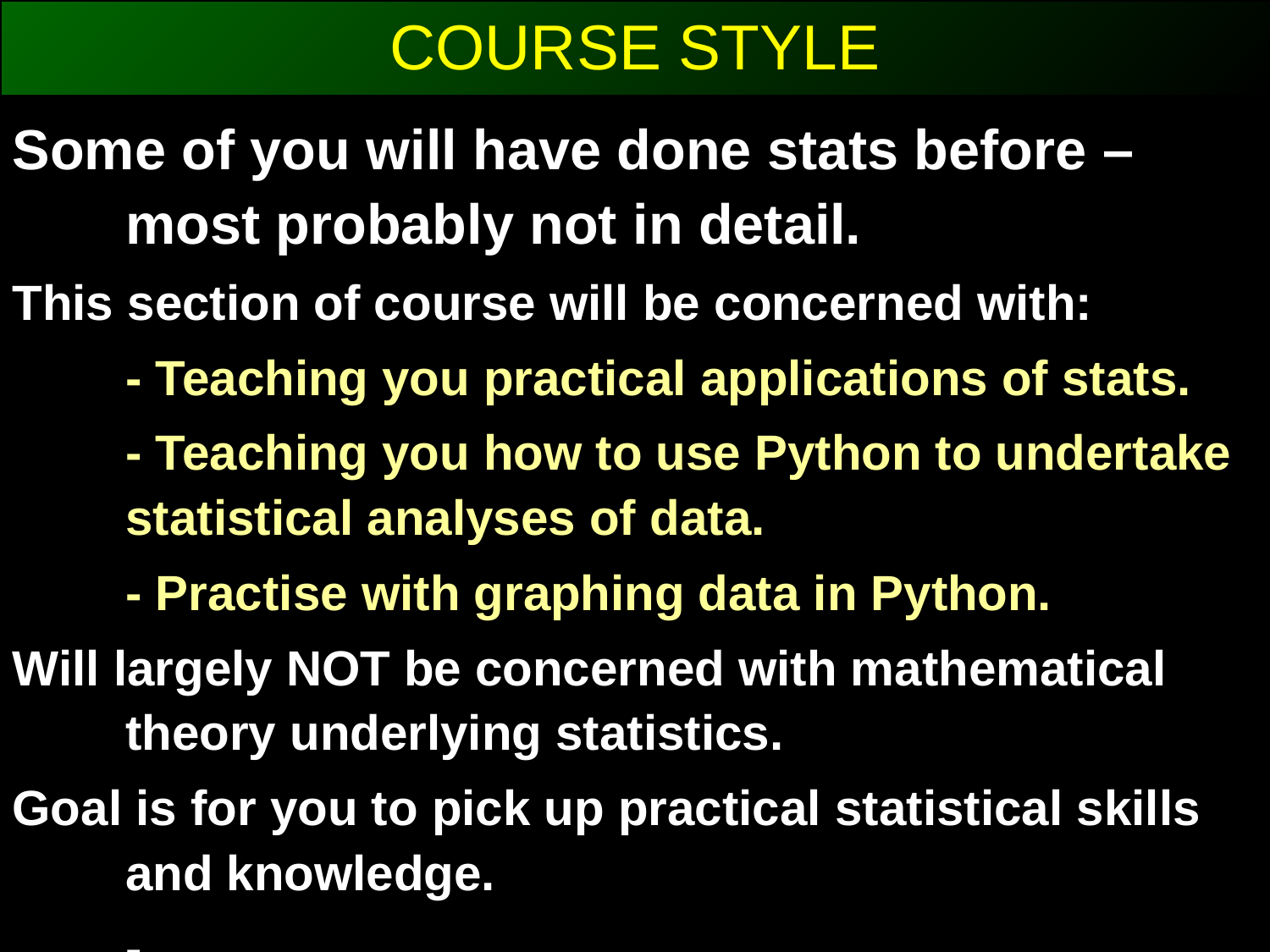

COURSE STYLE
Some of you will have done stats before – most probably not in detail.
This section of course will be concerned with:
	- Teaching you practical applications of stats.
	- Teaching you how to use Python to undertake statistical analyses of data.
	- Practise with graphing data in Python.
Will largely NOT be concerned with mathematical theory underlying statistics.
Goal is for you to pick up practical statistical skills and knowledge.
	-